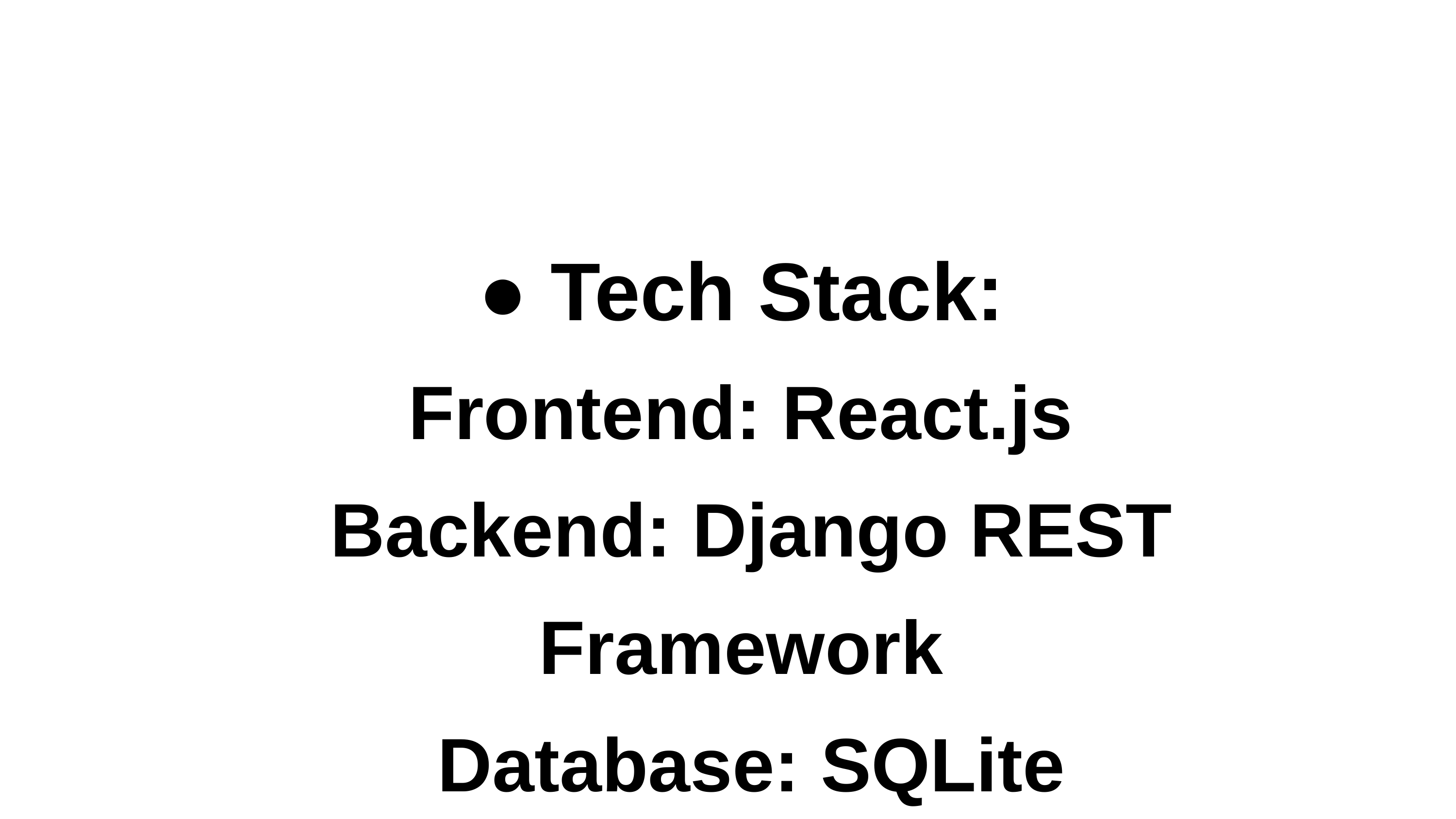

●​ Tech Stack:
Frontend: React.js
 Backend: Django REST Framework
 Database: SQLite